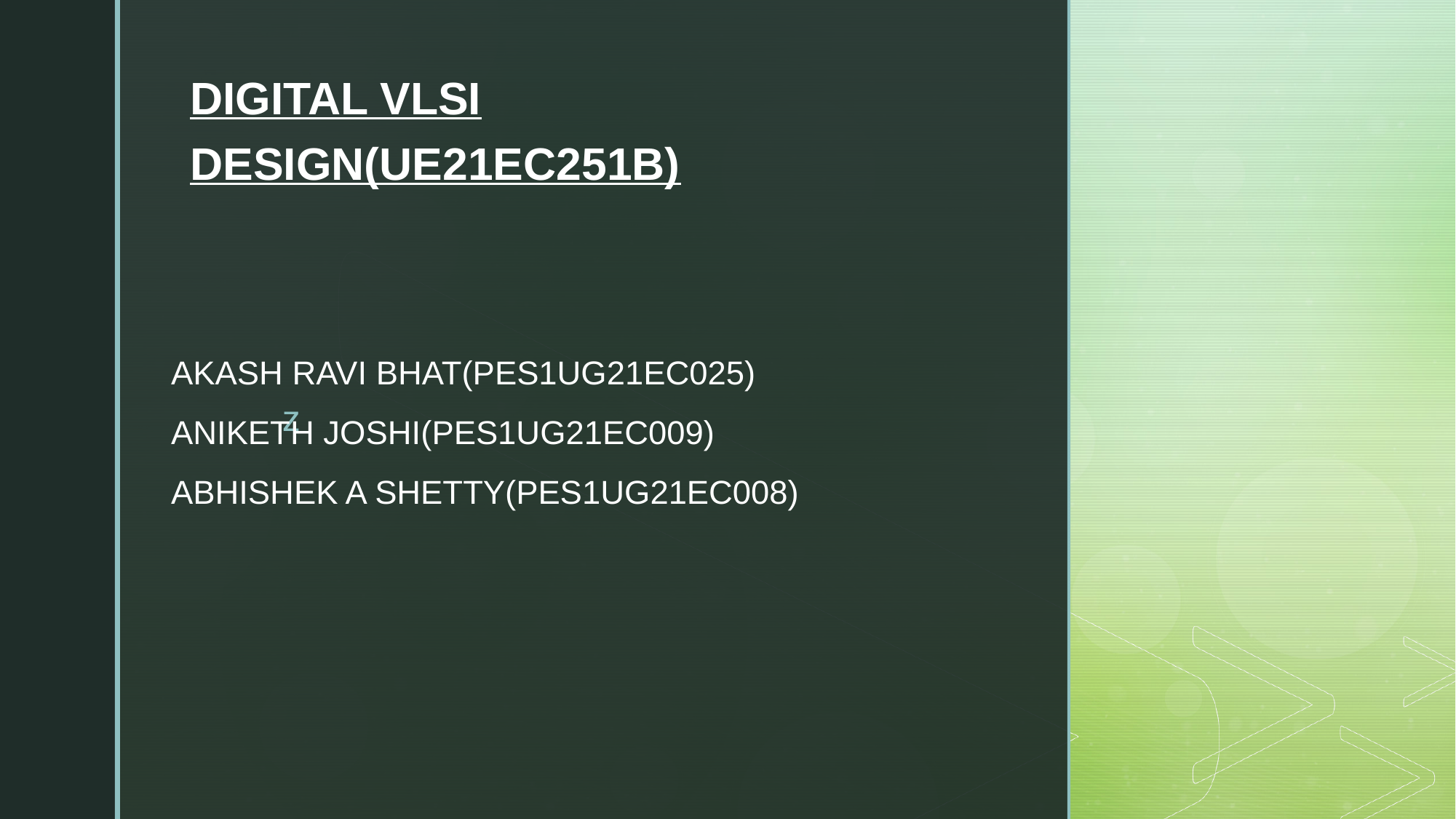

DIGITAL VLSI DESIGN(UE21EC251B)
# AKASH RAVI BHAT(PES1UG21EC025) ANIKETH JOSHI(PES1UG21EC009) ABHISHEK A SHETTY(PES1UG21EC008)